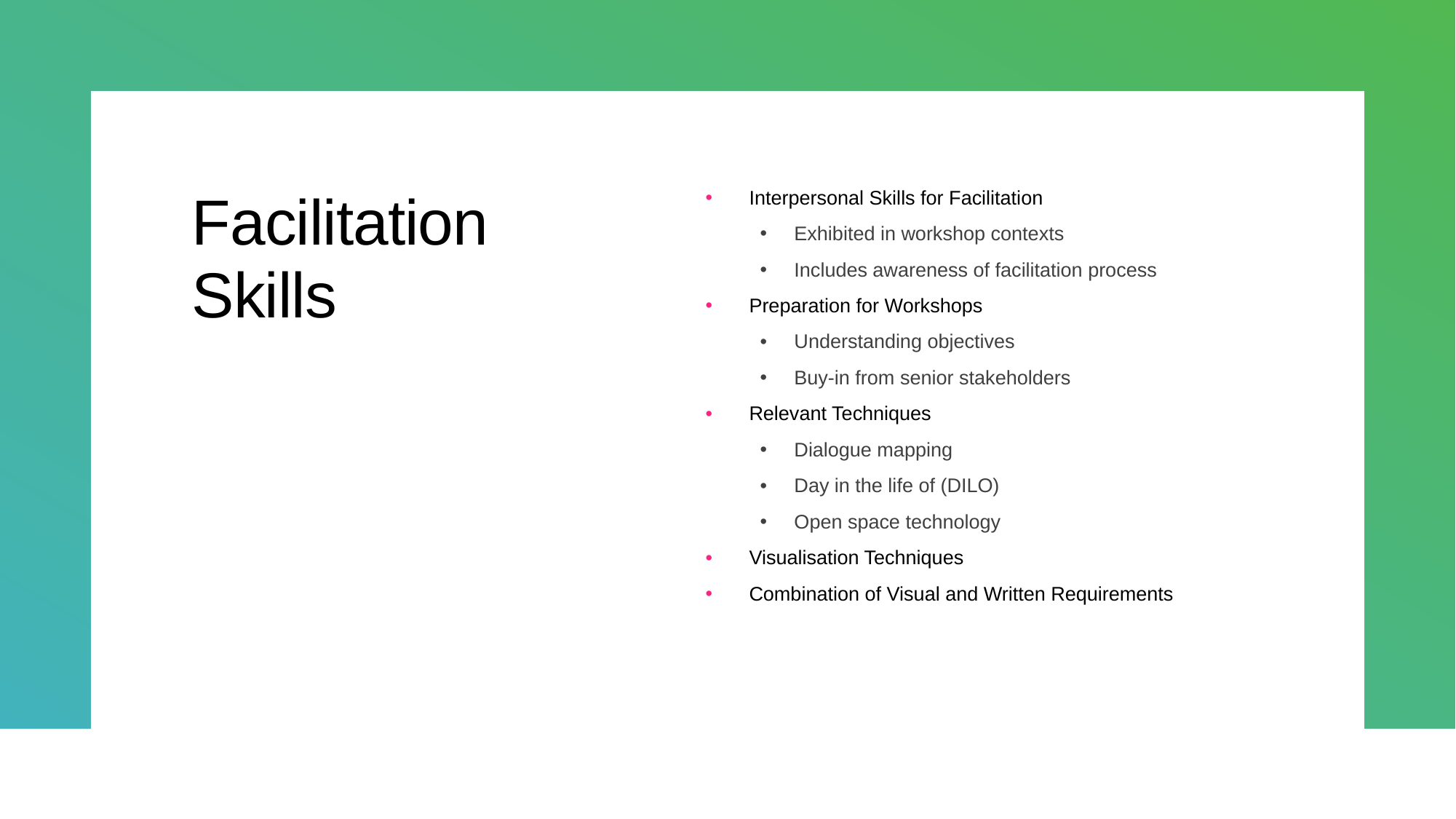

# Facilitation Skills
Interpersonal Skills for Facilitation
Exhibited in workshop contexts
Includes awareness of facilitation process
Preparation for Workshops
Understanding objectives
Buy-in from senior stakeholders
Relevant Techniques
Dialogue mapping
Day in the life of (DILO)
Open space technology
Visualisation Techniques
Combination of Visual and Written Requirements